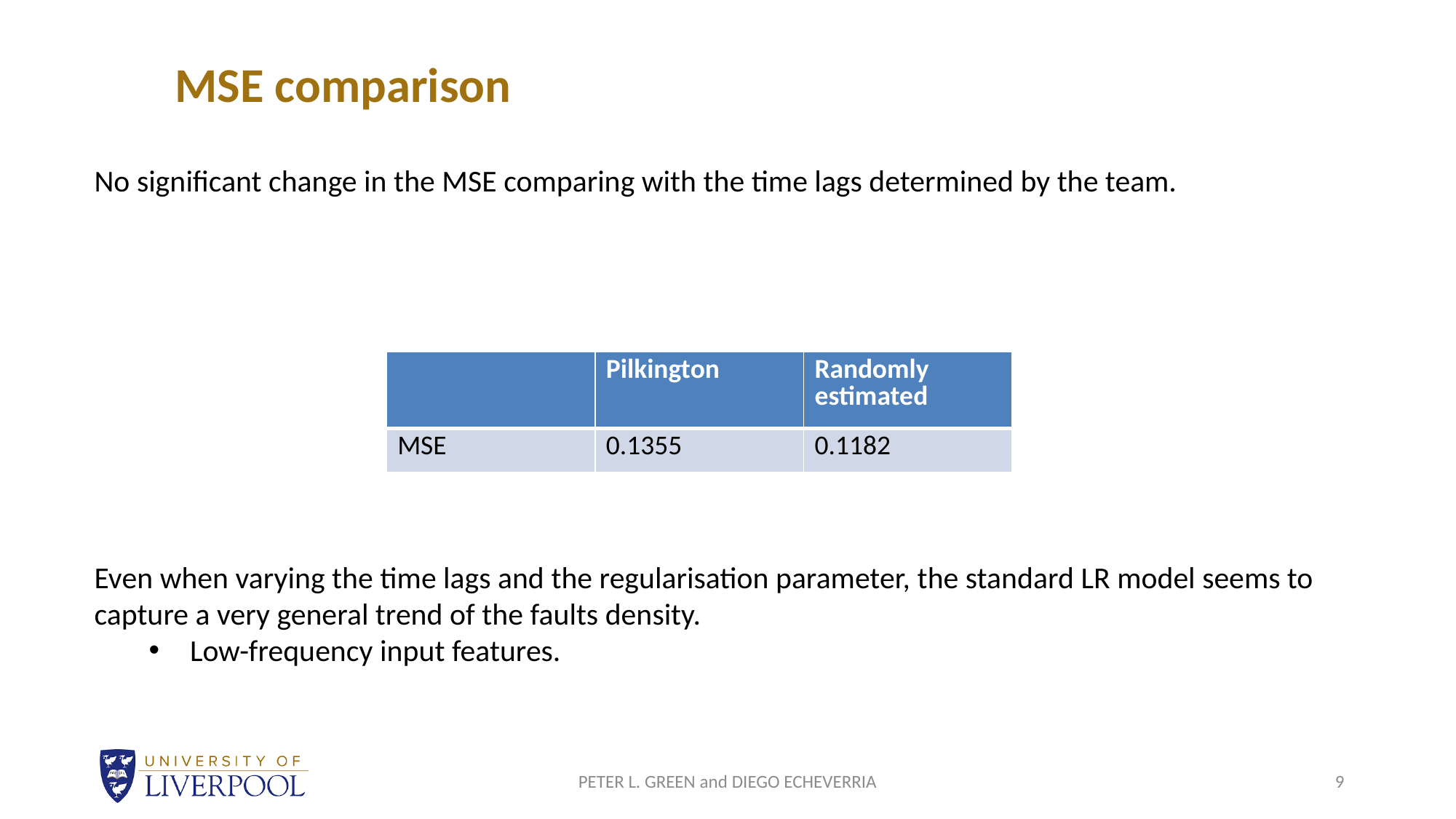

MSE comparison
No significant change in the MSE comparing with the time lags determined by the team.
|  | Pilkington | Randomly estimated |
| --- | --- | --- |
| MSE | 0.1355 | 0.1182 |
Even when varying the time lags and the regularisation parameter, the standard LR model seems to capture a very general trend of the faults density.
Low-frequency input features.
PETER L. GREEN and DIEGO ECHEVERRIA
9